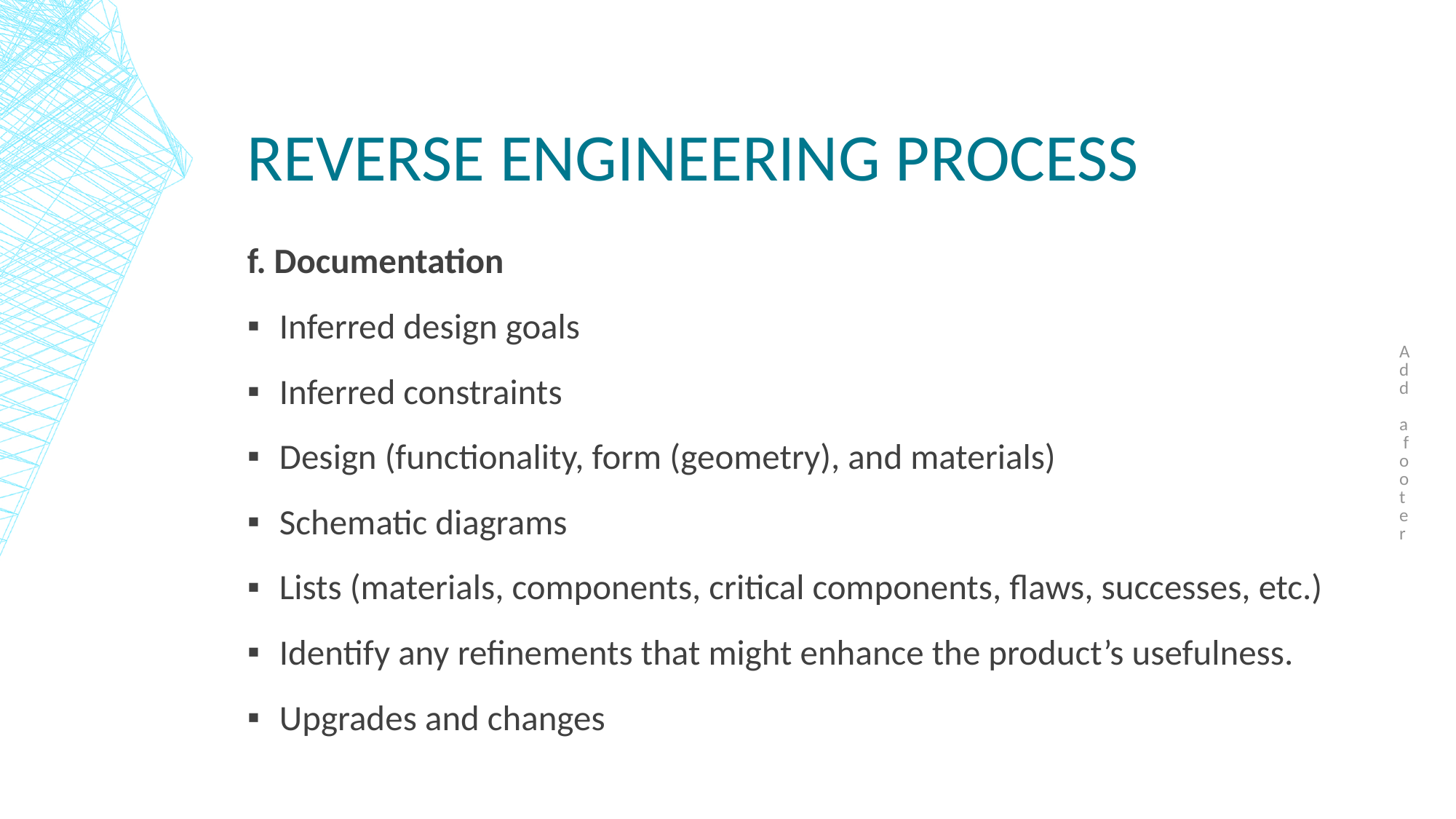

Add a footer
# Reverse engineering process
f. Documentation
Inferred design goals
Inferred constraints
Design (functionality, form (geometry), and materials)
Schematic diagrams
Lists (materials, components, critical components, flaws, successes, etc.)
Identify any refinements that might enhance the product’s usefulness.
Upgrades and changes